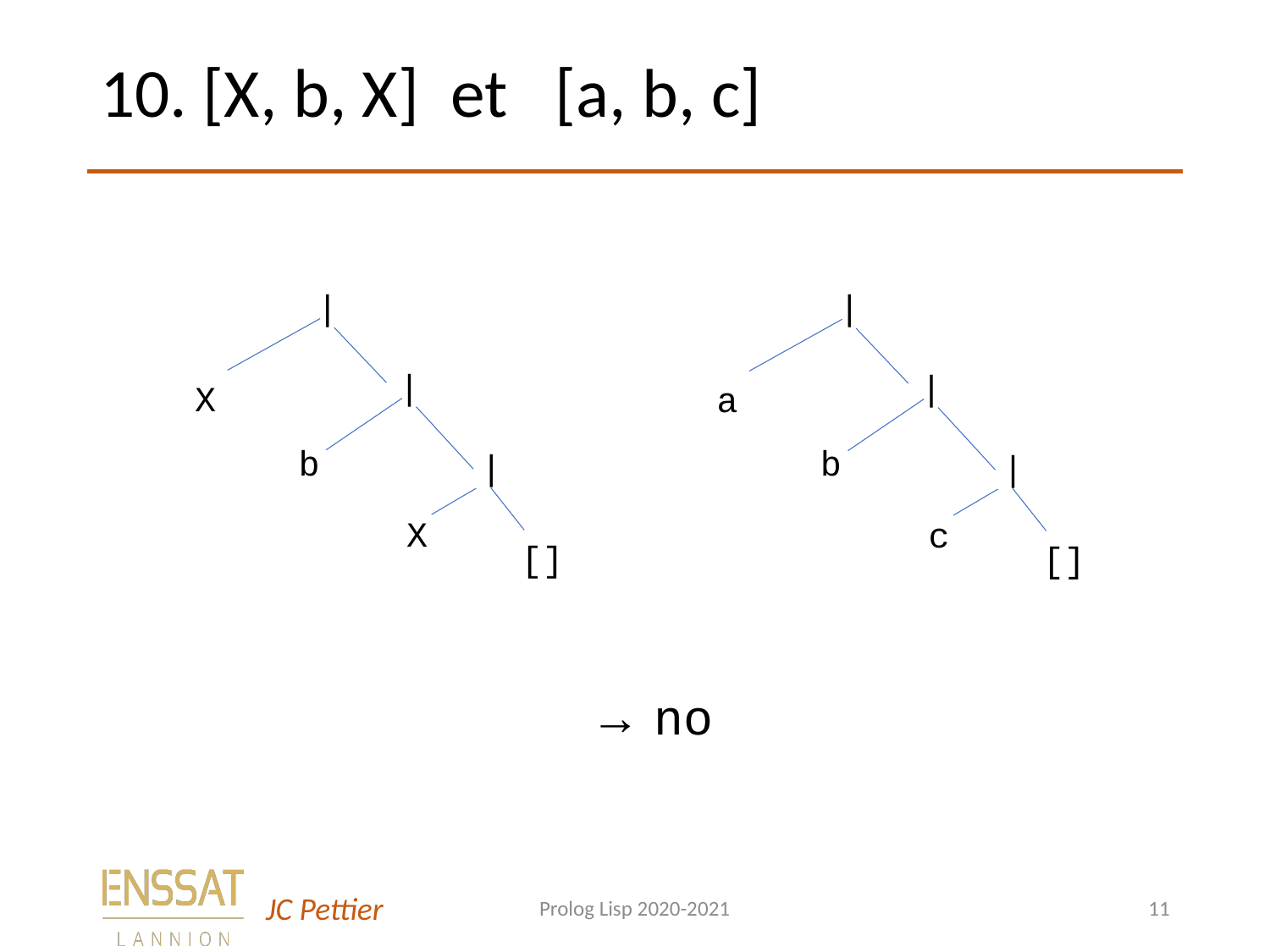

# 10. [X, b, X]  et   [a, b, c]

X

|
|
X
|
b
[]

a

|
|
c
|
b
[]
→ no
Prolog Lisp 2020-2021
11